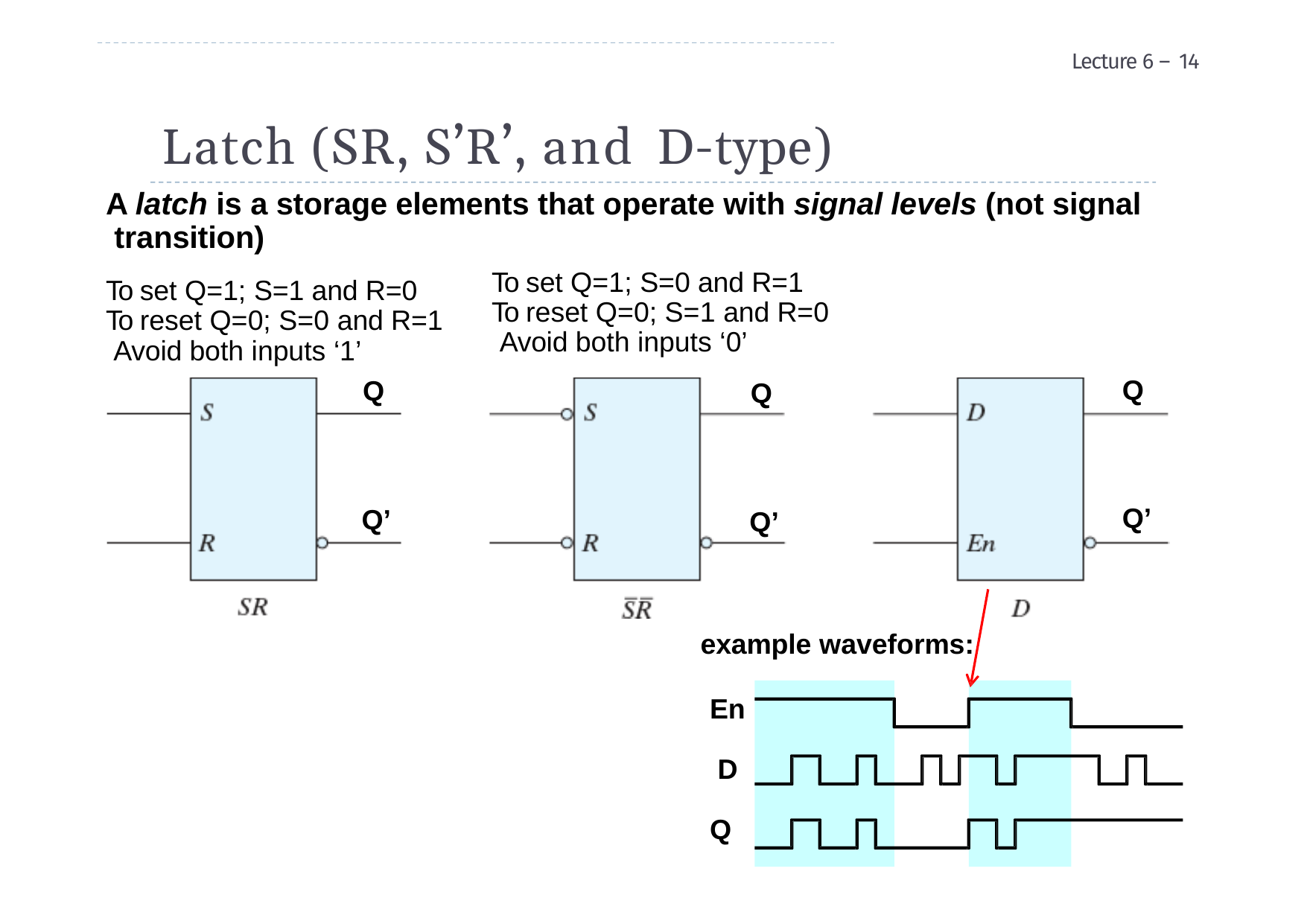

Lecture 6 – 14
# Latch (SR, S’R’, and D-type)
A latch is a storage elements that operate with signal levels (not signal  transition)
To set Q=1; S=0 and R=1  To reset Q=0; S=1 and R=0  Avoid both inputs ‘0’
Q
To set Q=1; S=1 and R=0  To reset Q=0; S=0 and R=1  Avoid both inputs ‘1’
Q
Q

Q’
Q’
Q’

example waveforms:
En  D  Q